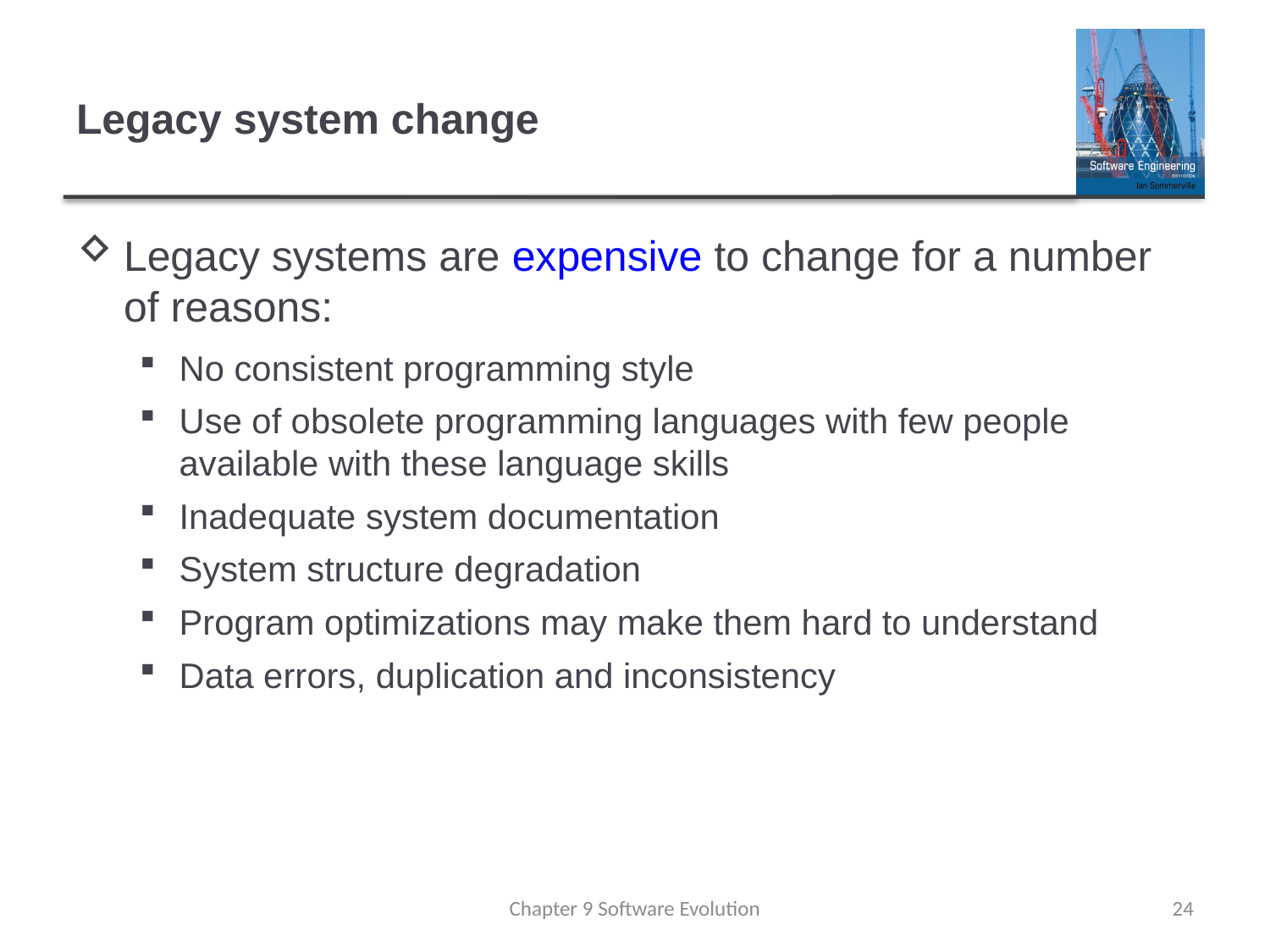

# Legacy system change
Legacy systems are expensive to change for a number of reasons:
No consistent programming style
Use of obsolete programming languages with few people available with these language skills
Inadequate system documentation
System structure degradation
Program optimizations may make them hard to understand
Data errors, duplication and inconsistency

Chapter 9 Software Evolution
24